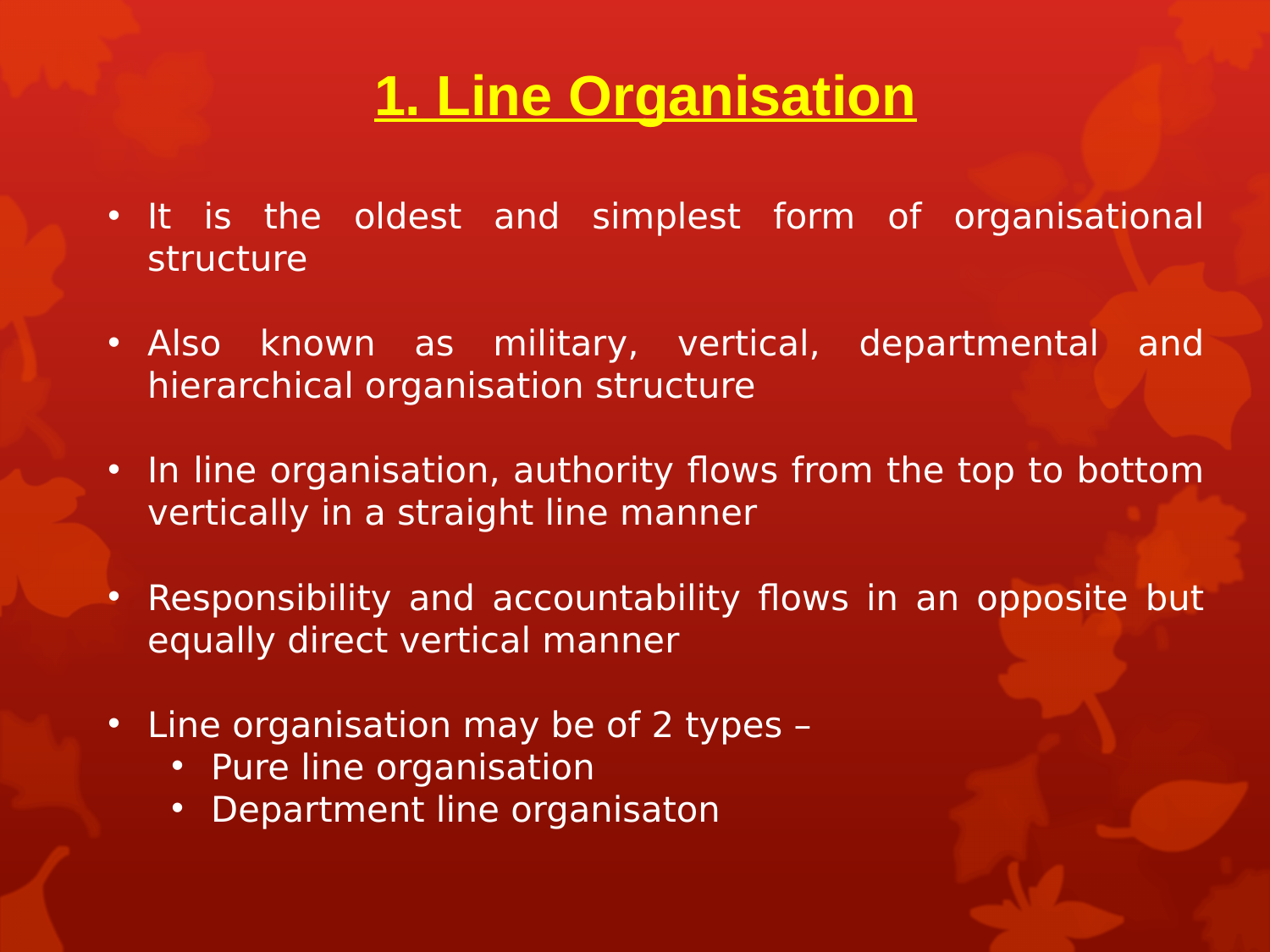

1. Line Organisation
It is the oldest and simplest form of organisational structure

Also known as military, vertical, departmental and hierarchical organisation structure

In line organisation, authority flows from the top to bottom vertically in a straight line manner

Responsibility and accountability flows in an opposite but equally direct vertical manner

Line organisation may be of 2 types –
Pure line organisation
Department line organisaton